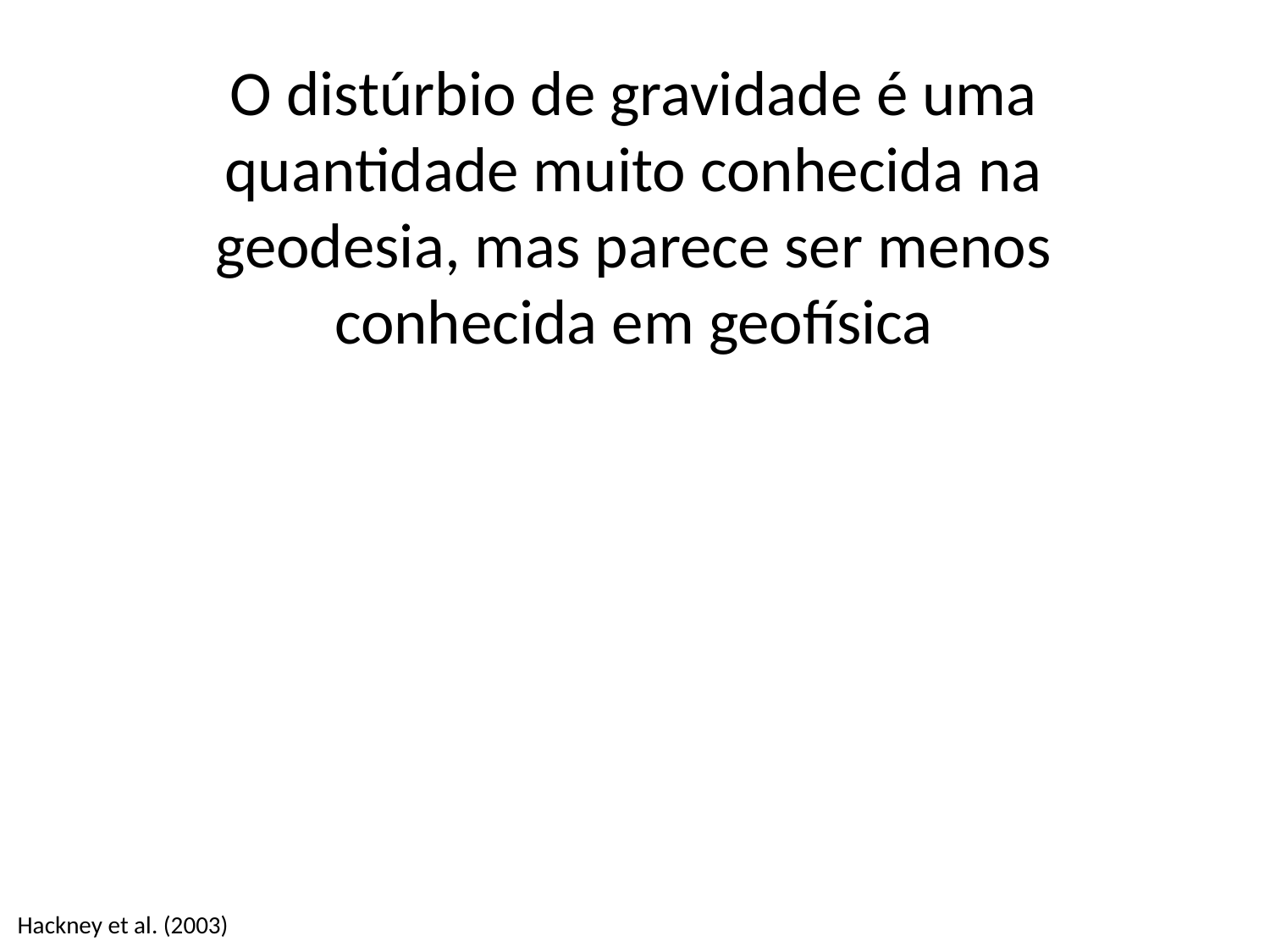

O distúrbio de gravidade é uma quantidade muito conhecida na geodesia, mas parece ser menos conhecida em geofísica
Hackney et al. (2003)